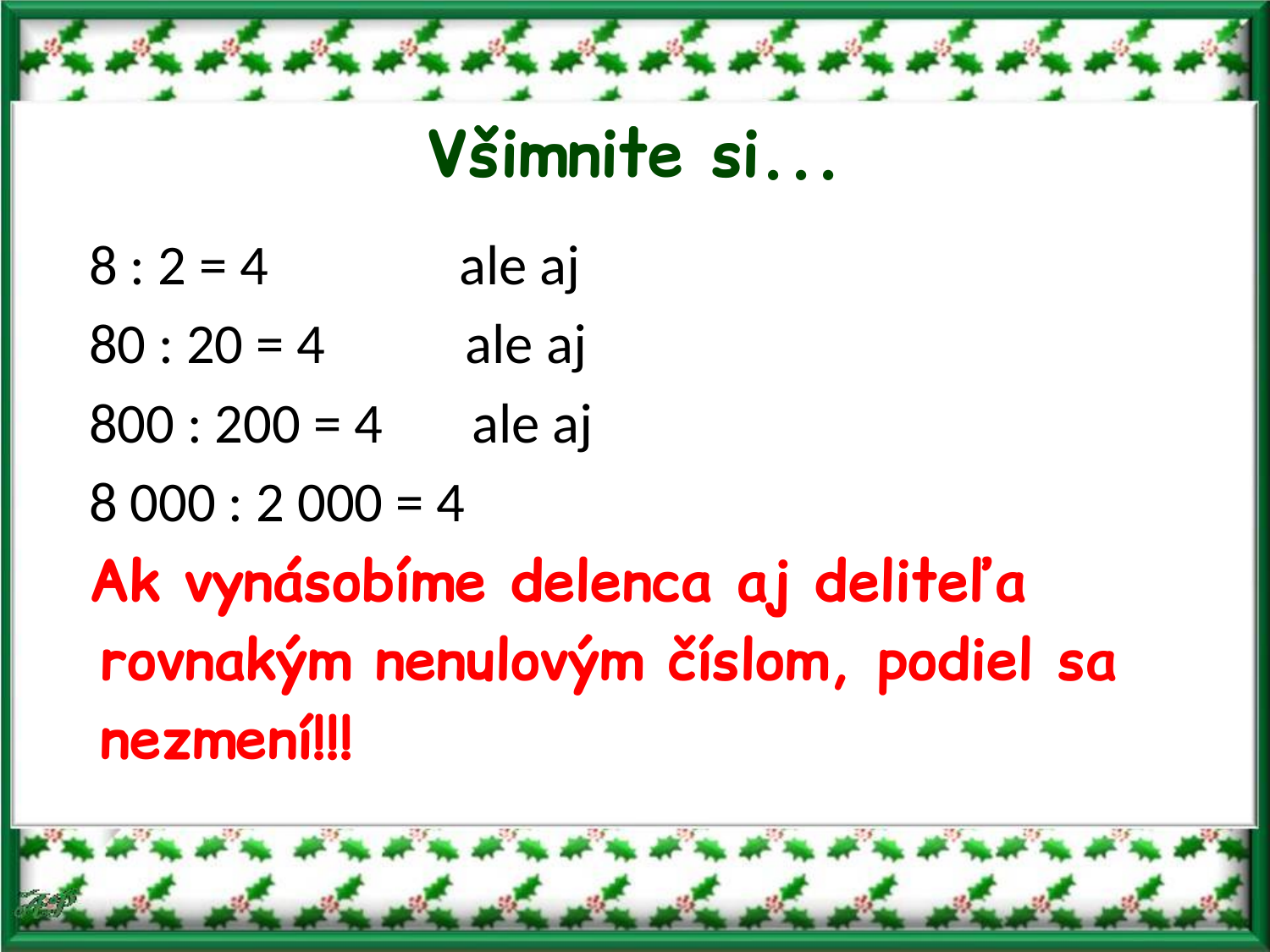

# Všimnite si...
 8 : 2 = 4               ale aj
 80 : 20 = 4           ale aj
 800 : 200 = 4       ale aj
 8 000 : 2 000 = 4
 Ak vynásobíme delenca aj deliteľa
 rovnakým nenulovým číslom, podiel sa
 nezmení!!!